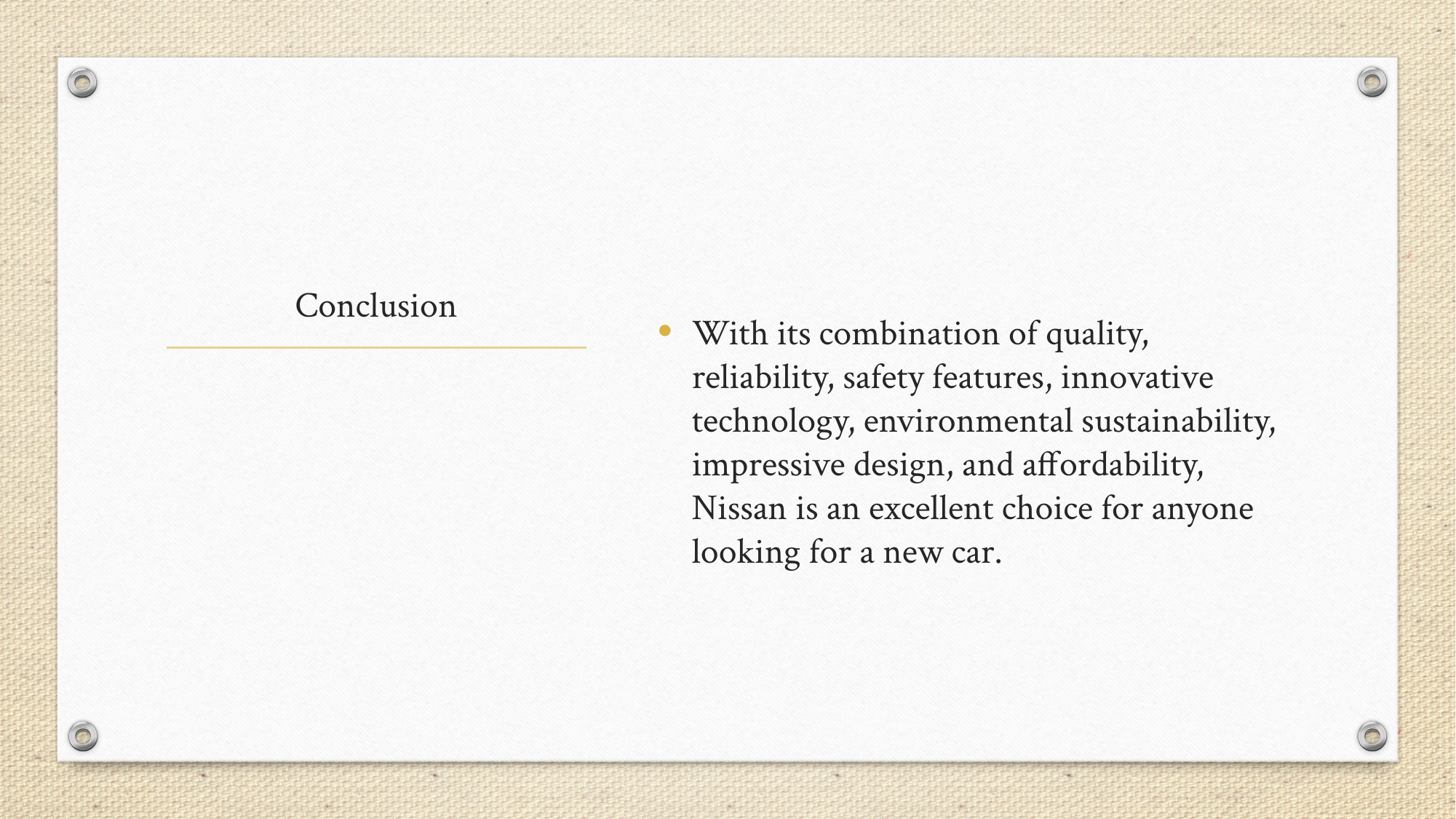

With its combination of quality, reliability, safety features, innovative technology, environmental sustainability, impressive design, and affordability, Nissan is an excellent choice for anyone looking for a new car.
# Conclusion